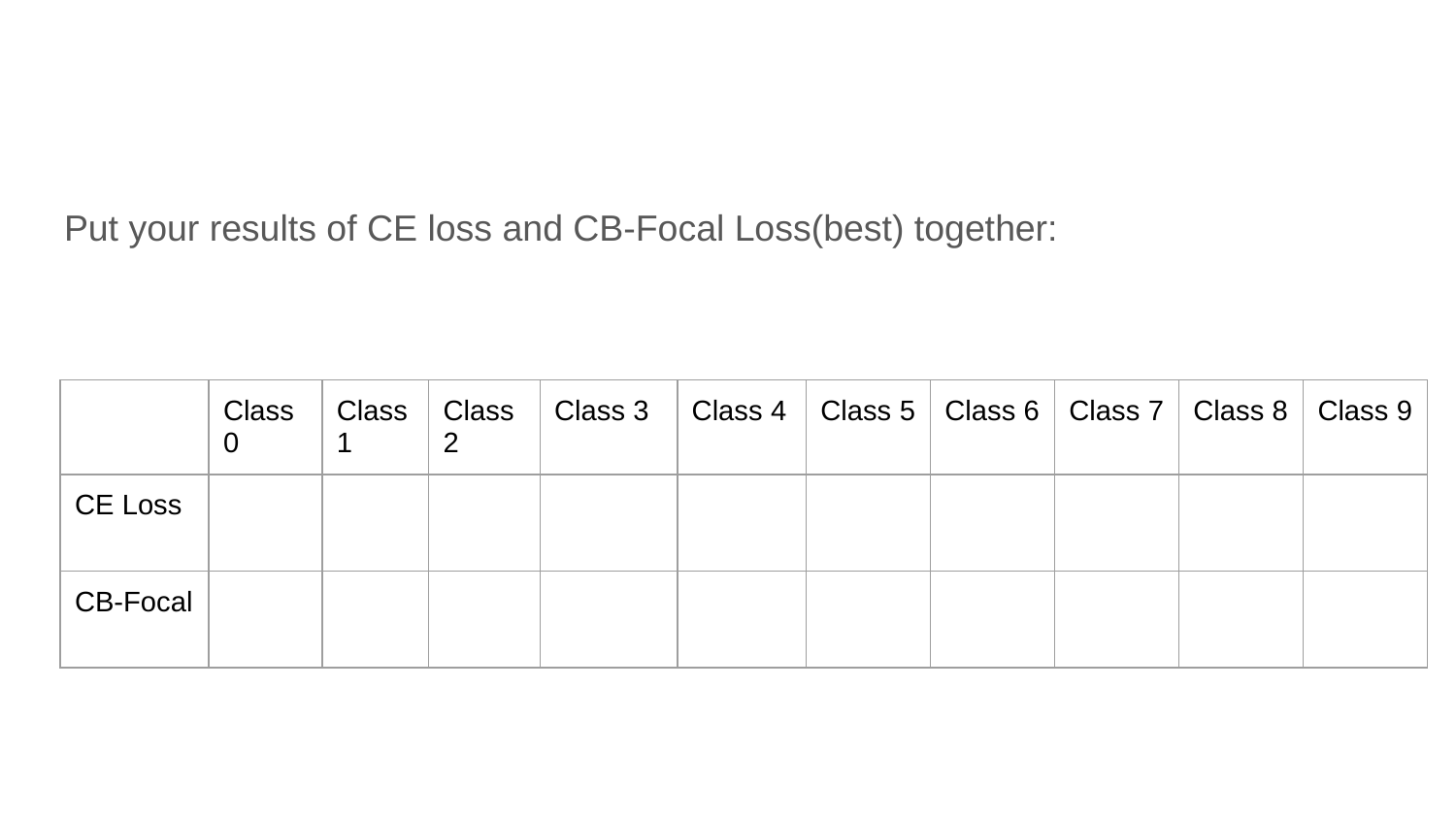

Put your results of CE loss and CB-Focal Loss(best) together:
|  | Class 0 | Class 1 | Class 2 | Class 3 | Class 4 | Class 5 | Class 6 | Class 7 | Class 8 | Class 9 |
| --- | --- | --- | --- | --- | --- | --- | --- | --- | --- | --- |
| CE Loss |  |  |  |  |  |  |  |  |  |  |
| CB-Focal |  |  |  |  |  |  |  |  |  |  |